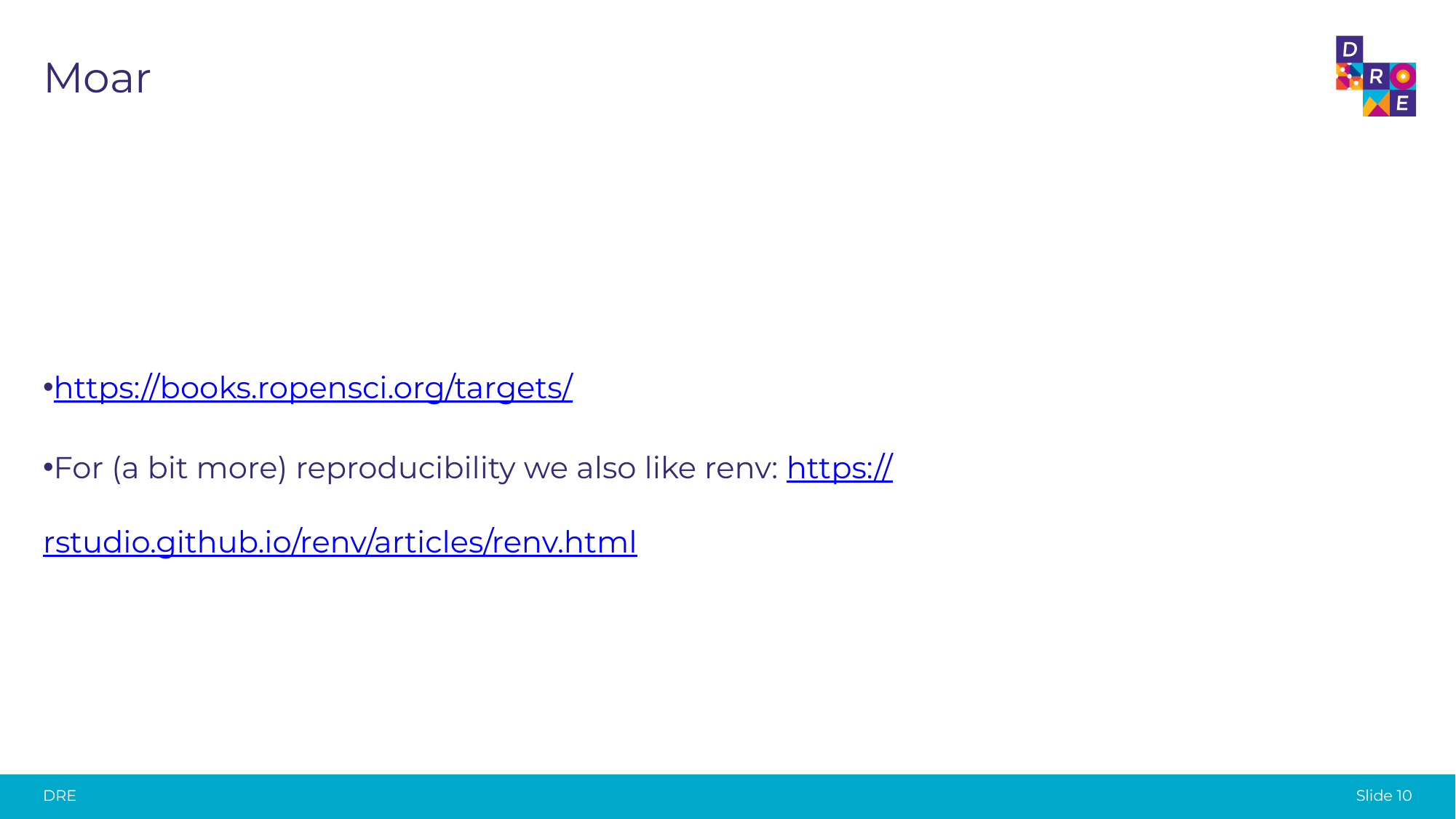

# Moar
https://books.ropensci.org/targets/
For (a bit more) reproducibility we also like renv: https://rstudio.github.io/renv/articles/renv.html